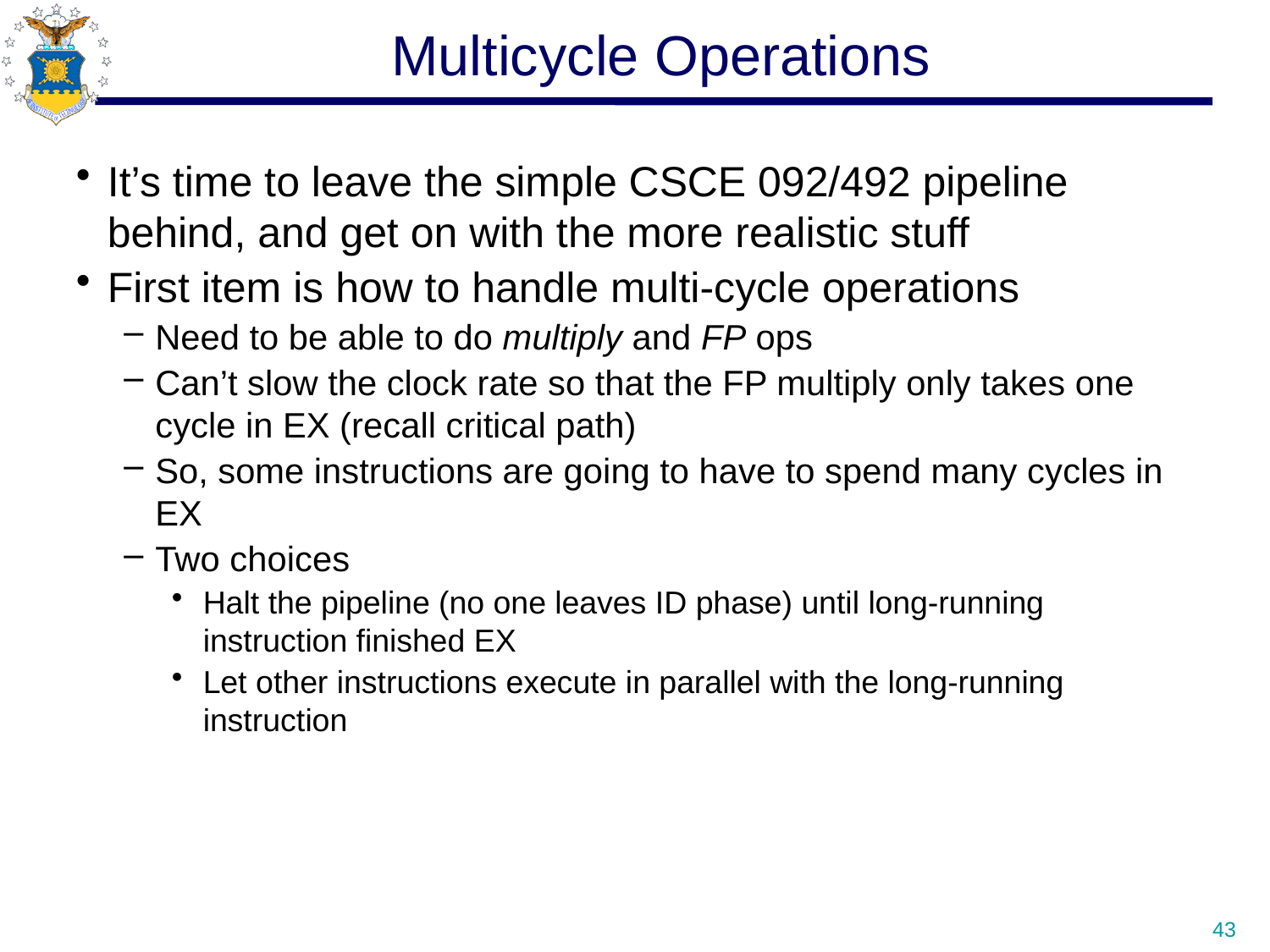

# Multicycle Operations
It’s time to leave the simple CSCE 092/492 pipeline behind, and get on with the more realistic stuff
First item is how to handle multi-cycle operations
Need to be able to do multiply and FP ops
Can’t slow the clock rate so that the FP multiply only takes one cycle in EX (recall critical path)
So, some instructions are going to have to spend many cycles in EX
Two choices
Halt the pipeline (no one leaves ID phase) until long-running instruction finished EX
Let other instructions execute in parallel with the long-running instruction
43